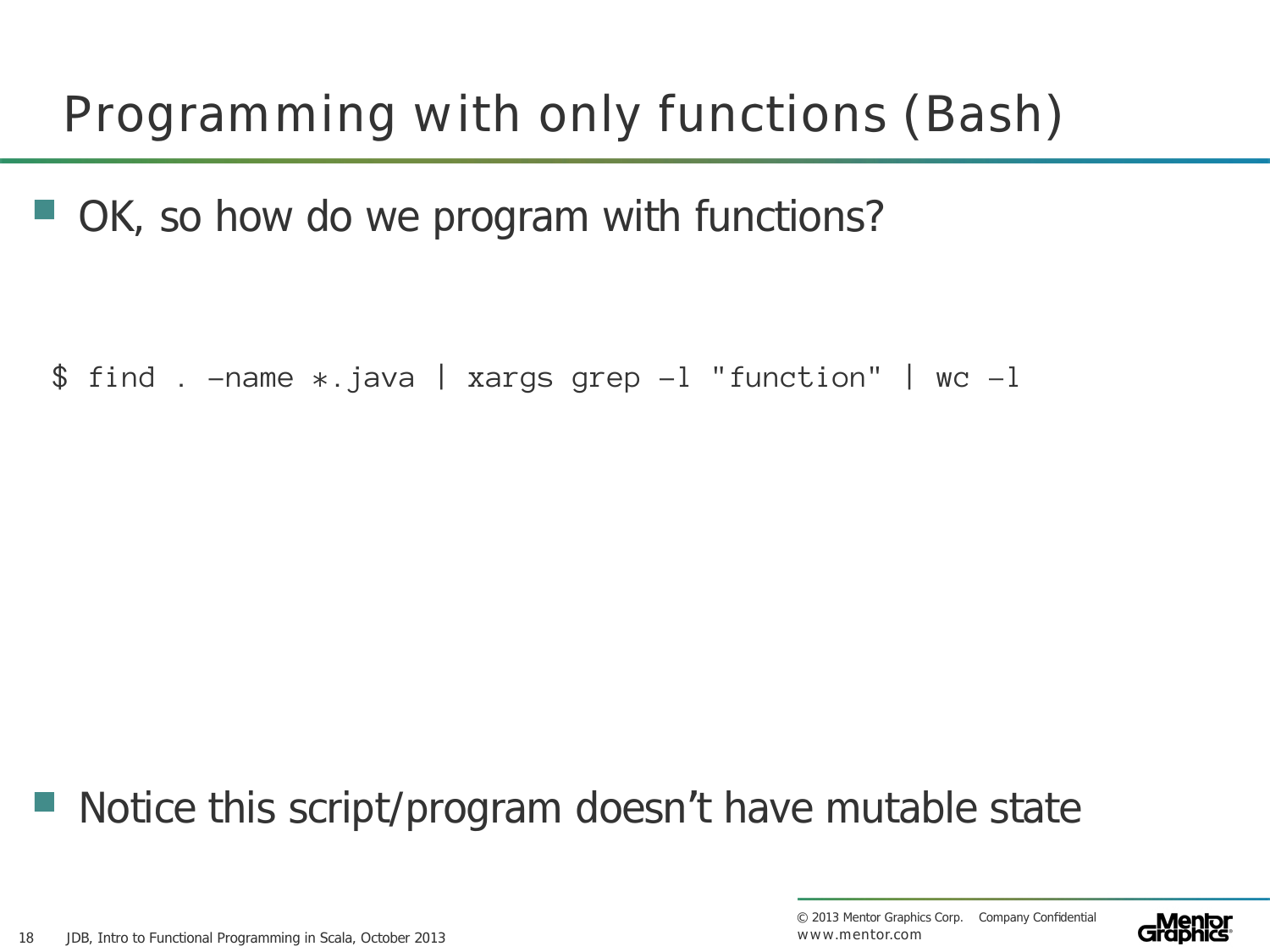

# Programming with only functions (Bash)
OK, so how do we program with functions?

Notice this script/program doesn’t have mutable state

$ find . -name *.java | xargs grep -l "function" | wc –l

JDB, Intro to Functional Programming in Scala, October 2013
18